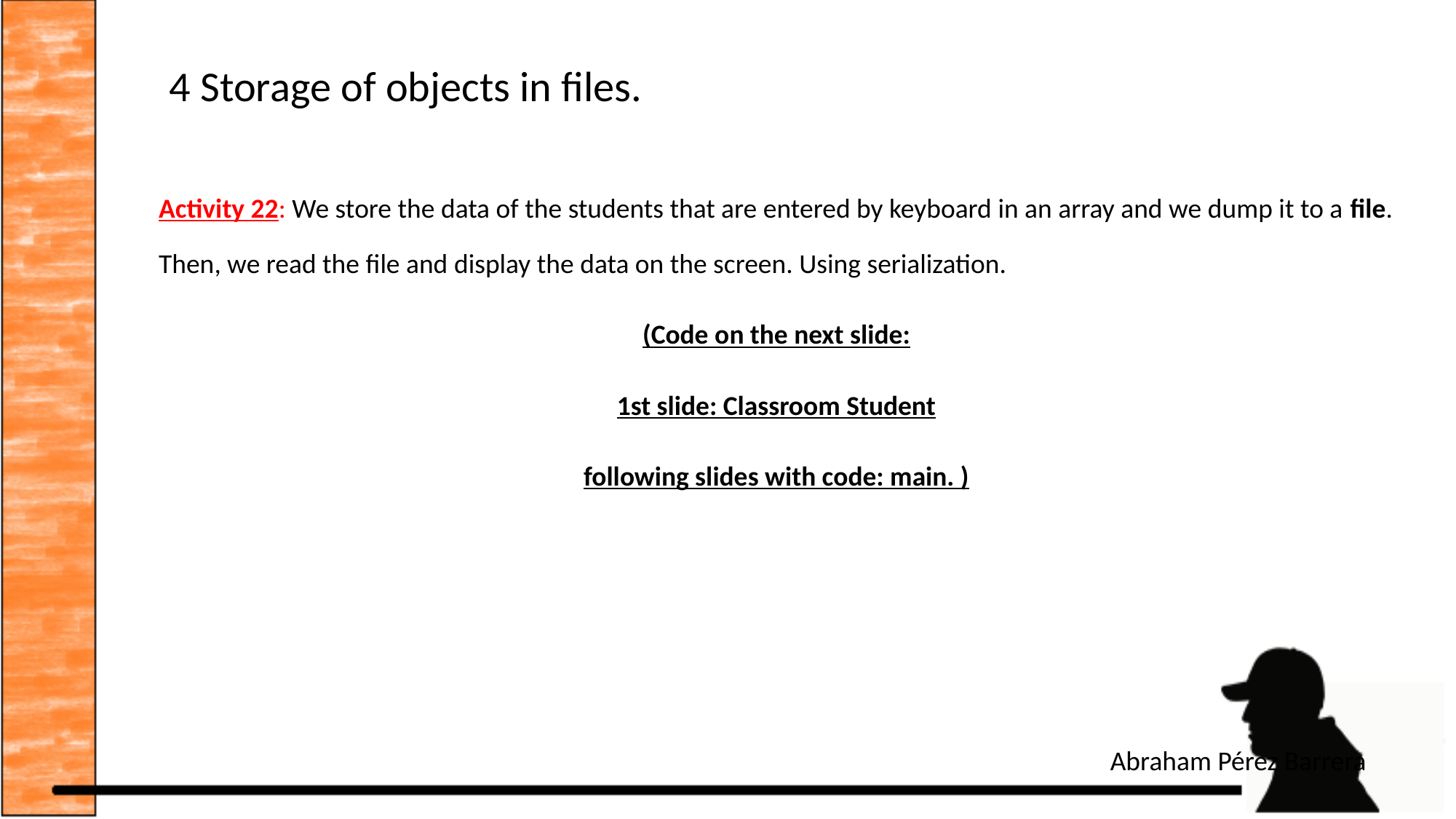

# 4 Storage of objects in files.
Activity 22: We store the data of the students that are entered by keyboard in an array and we dump it to a file. Then, we read the file and display the data on the screen. Using serialization.
(Code on the next slide:
1st slide: Classroom Student
following slides with code: main. )